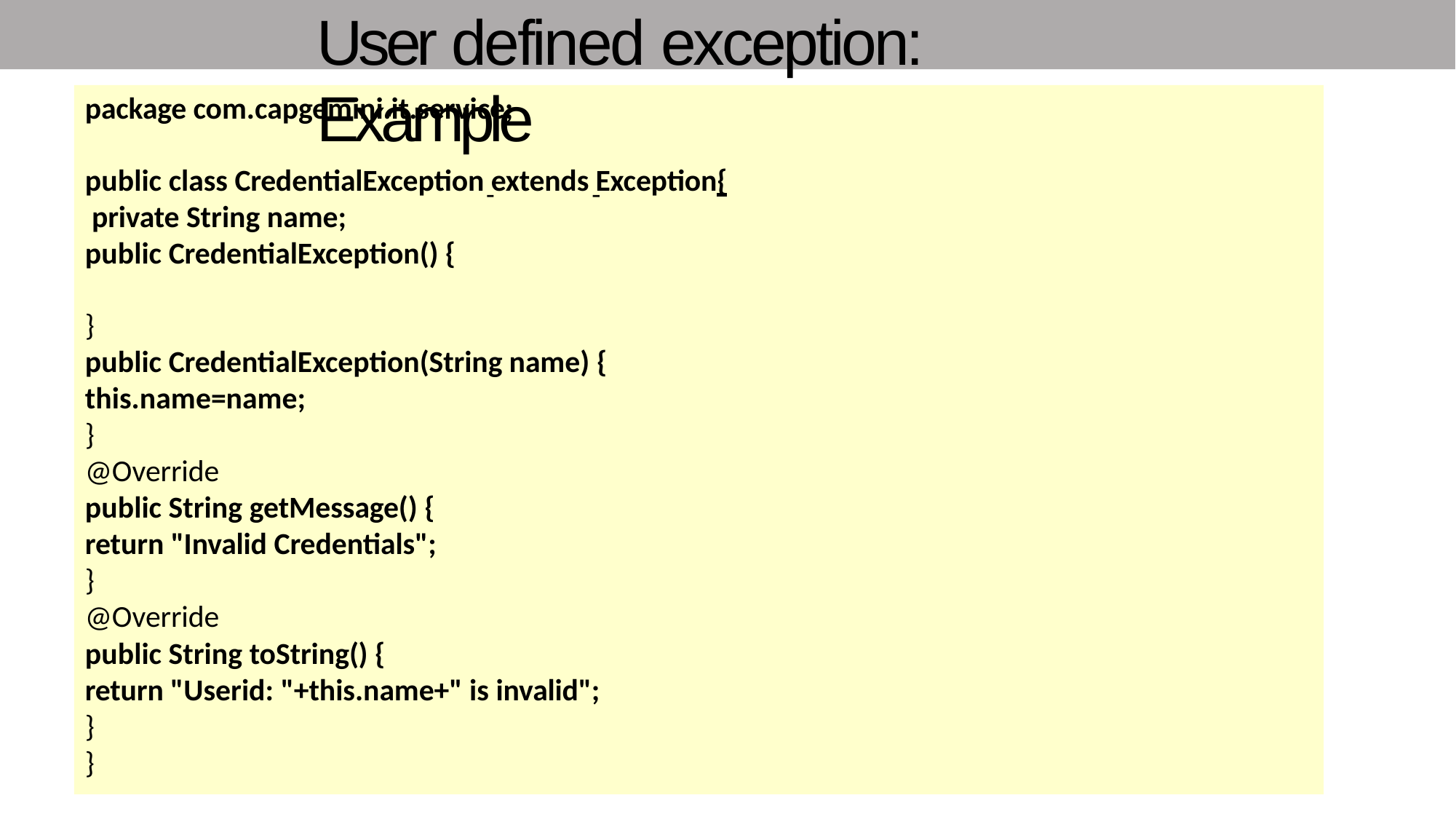

# User defined exception: Example
9

package com.capgemini.it.service;

public class CredentialException extends Exception{  private String name;
public CredentialException() {

}
public CredentialException(String name) {
this.name=name;
}
@Override
public String getMessage() {
return "Invalid Credentials";
}
@Override
public String toString() {
return "Userid: "+this.name+" is invalid";
}
}